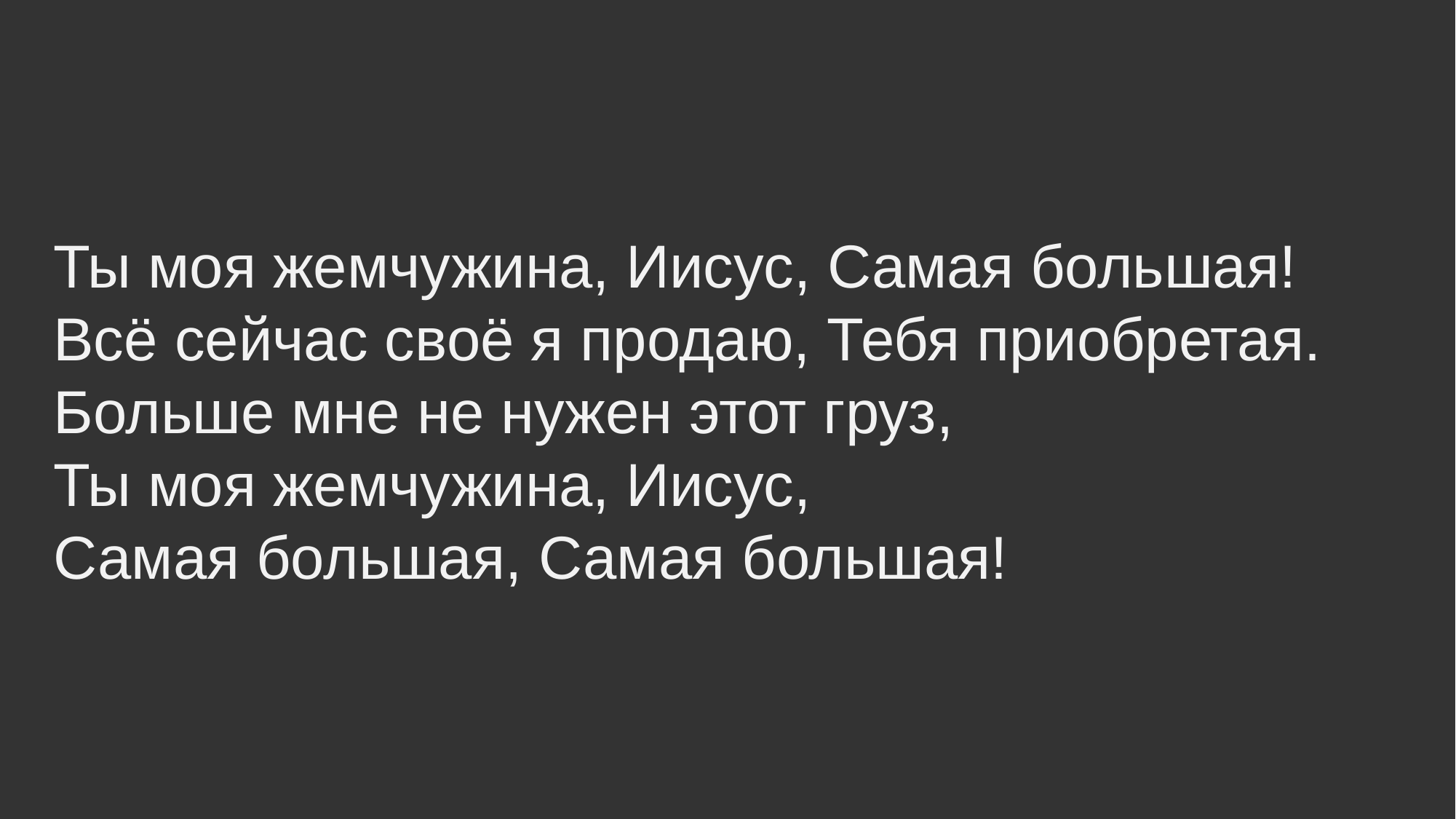

Ты моя жемчужина, Иисус, Самая большая!
Всё сейчас своё я продаю, Тебя приобретая.
Больше мне не нужен этот груз,
Ты моя жемчужина, Иисус,
Самая большая, Самая большая!